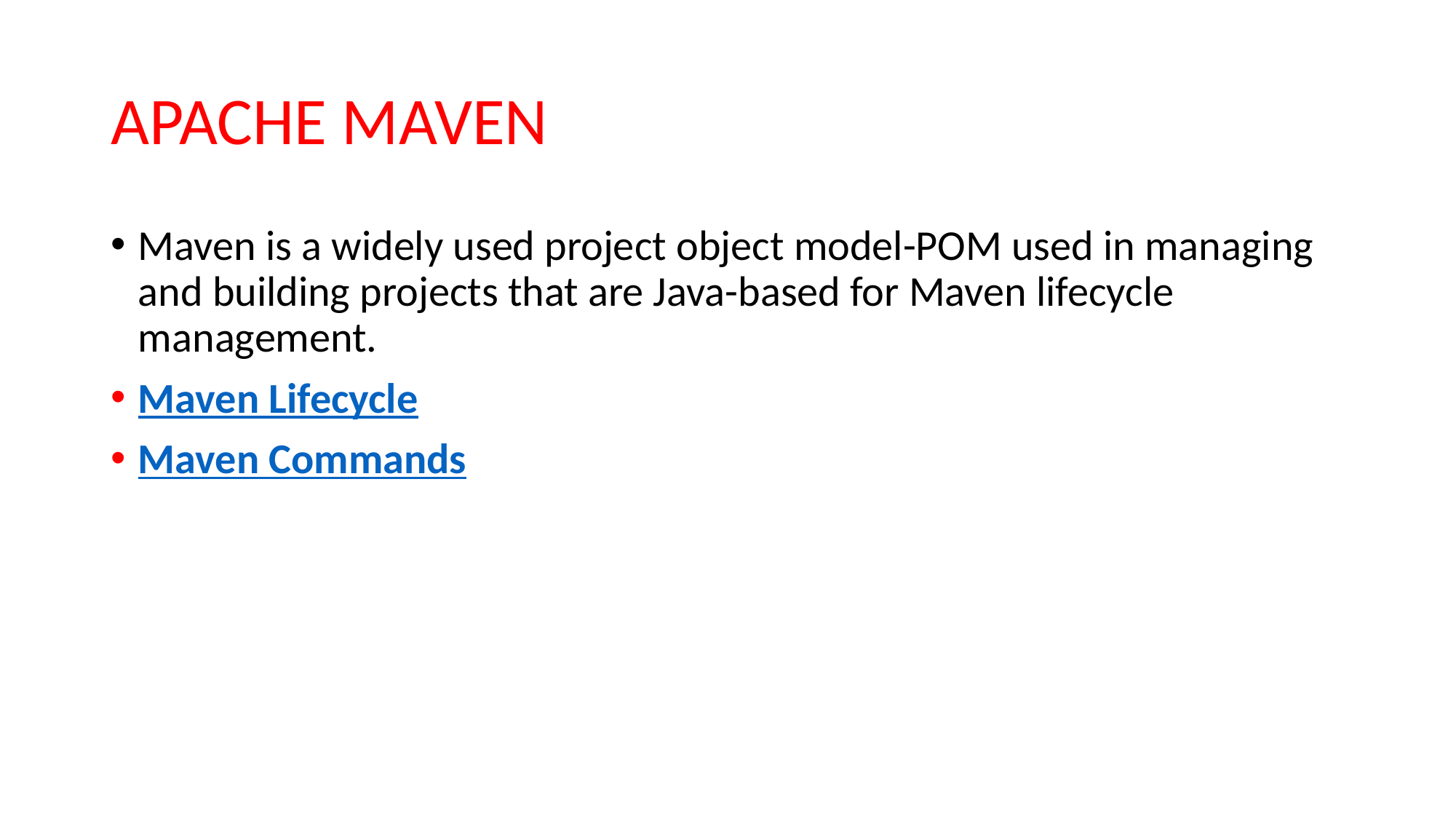

# APACHE MAVEN
Maven is a widely used project object model-POM used in managing and building projects that are Java-based for Maven lifecycle management.
Maven Lifecycle
Maven Commands